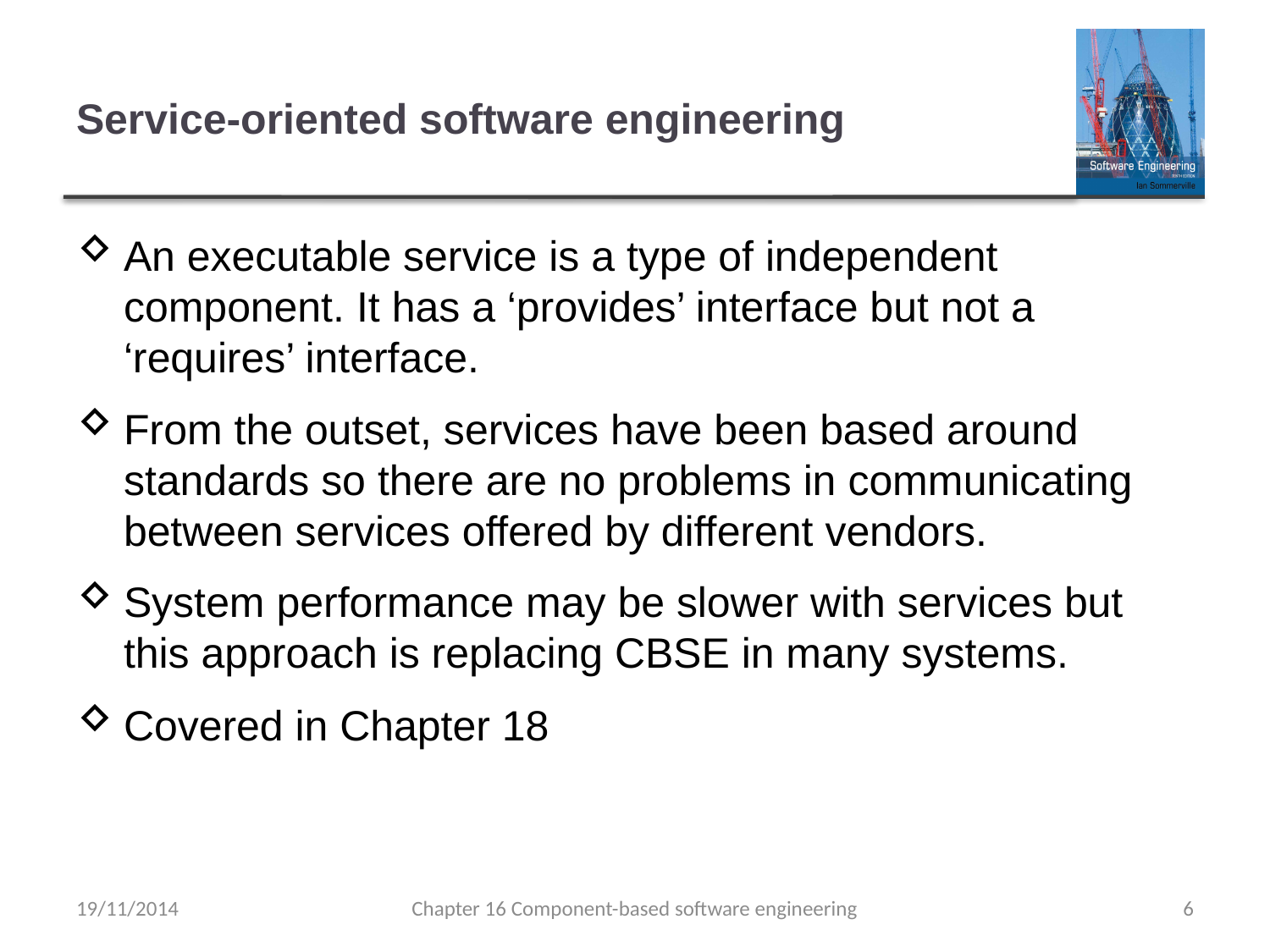

# Service-oriented software engineering
An executable service is a type of independent component. It has a ‘provides’ interface but not a ‘requires’ interface.
From the outset, services have been based around standards so there are no problems in communicating between services offered by different vendors.
System performance may be slower with services but this approach is replacing CBSE in many systems.
Covered in Chapter 18
19/11/2014
Chapter 16 Component-based software engineering
6